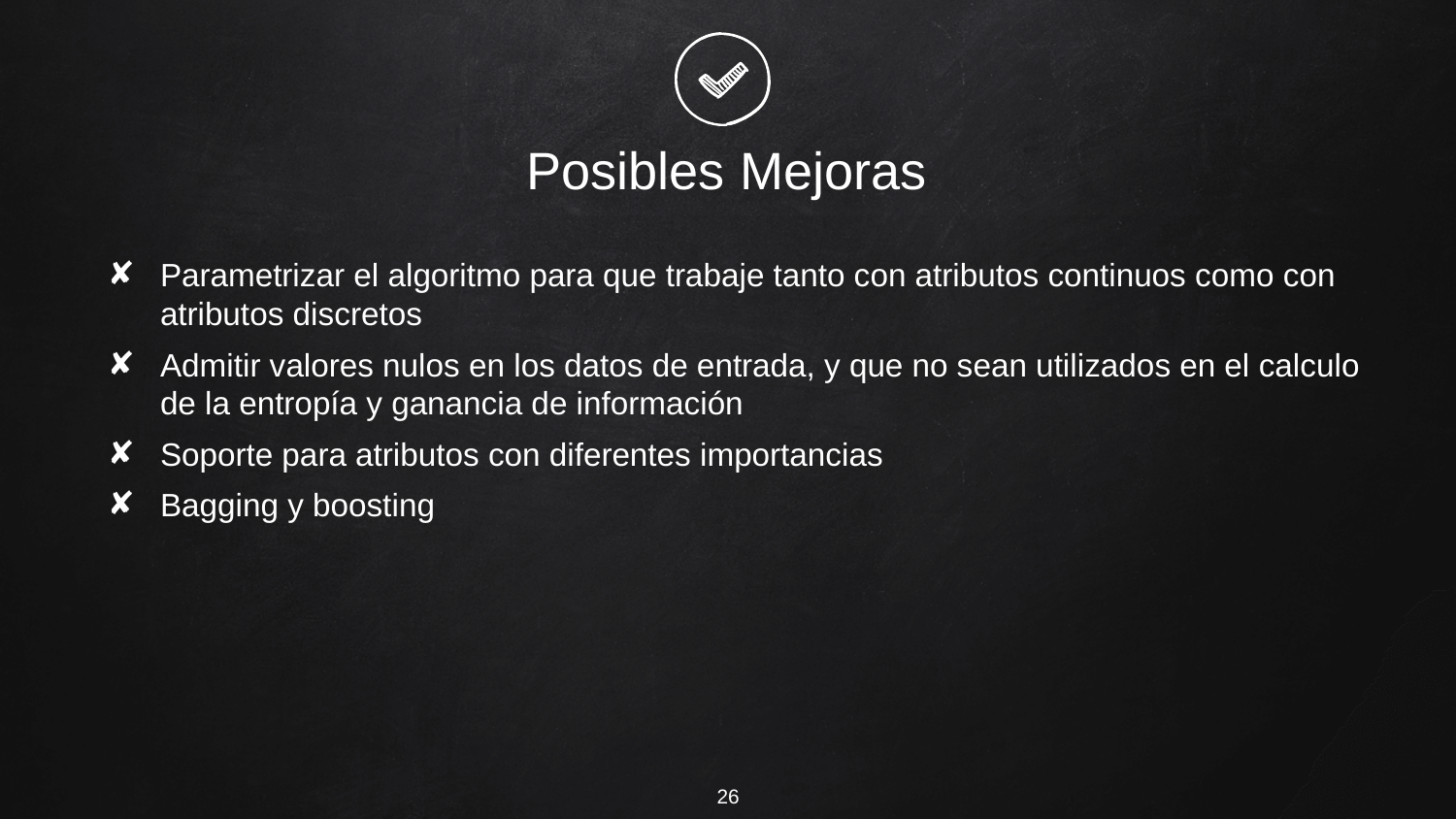

# Posibles Mejoras
Parametrizar el algoritmo para que trabaje tanto con atributos continuos como con atributos discretos
Admitir valores nulos en los datos de entrada, y que no sean utilizados en el calculo de la entropía y ganancia de información
Soporte para atributos con diferentes importancias
Bagging y boosting

26